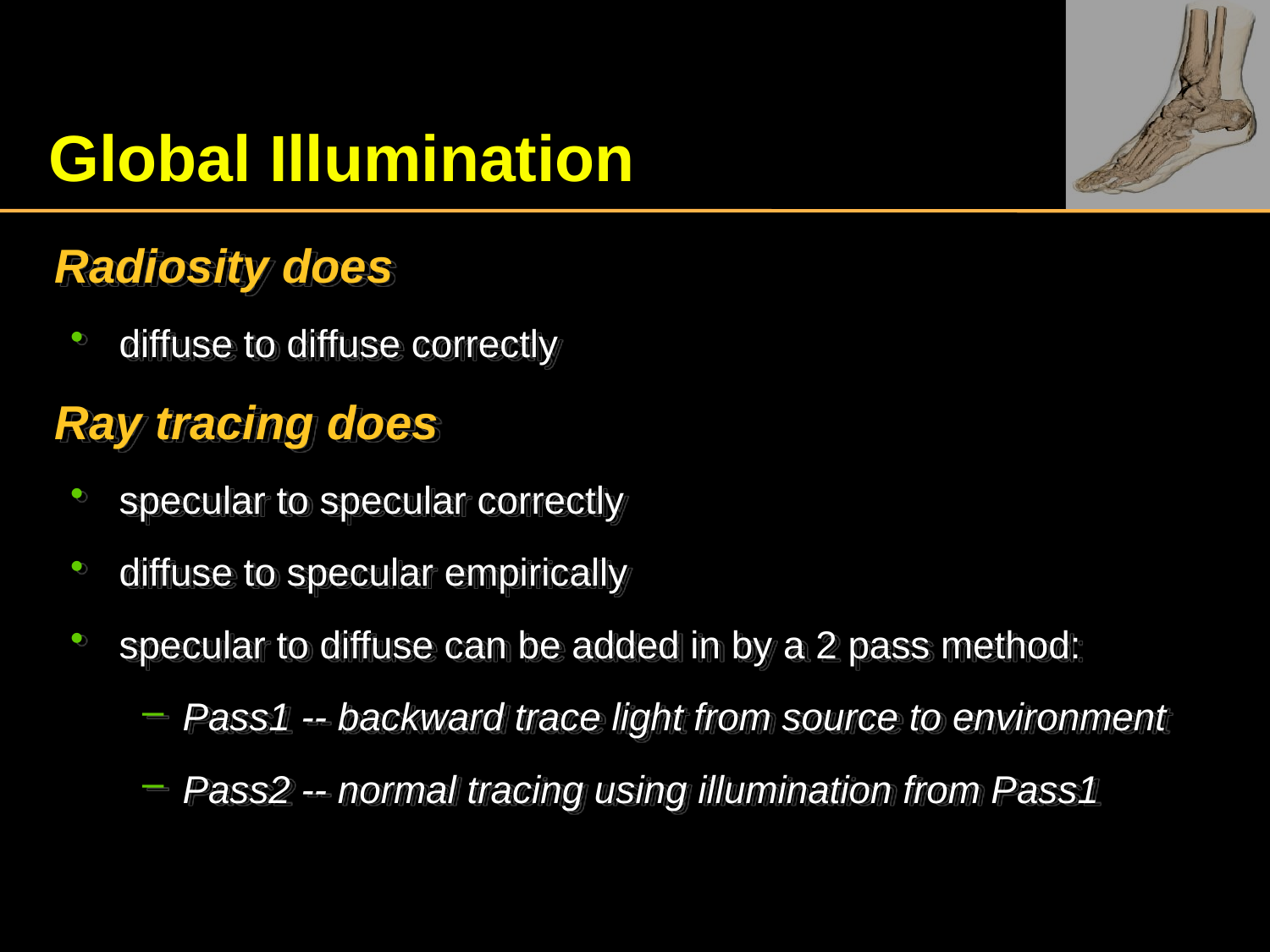

# Global Illumination
Radiosity does
diffuse to diffuse correctly
Ray tracing does
specular to specular correctly
diffuse to specular empirically
specular to diffuse can be added in by a 2 pass method:
Pass1 -- backward trace light from source to environment
Pass2 -- normal tracing using illumination from Pass1